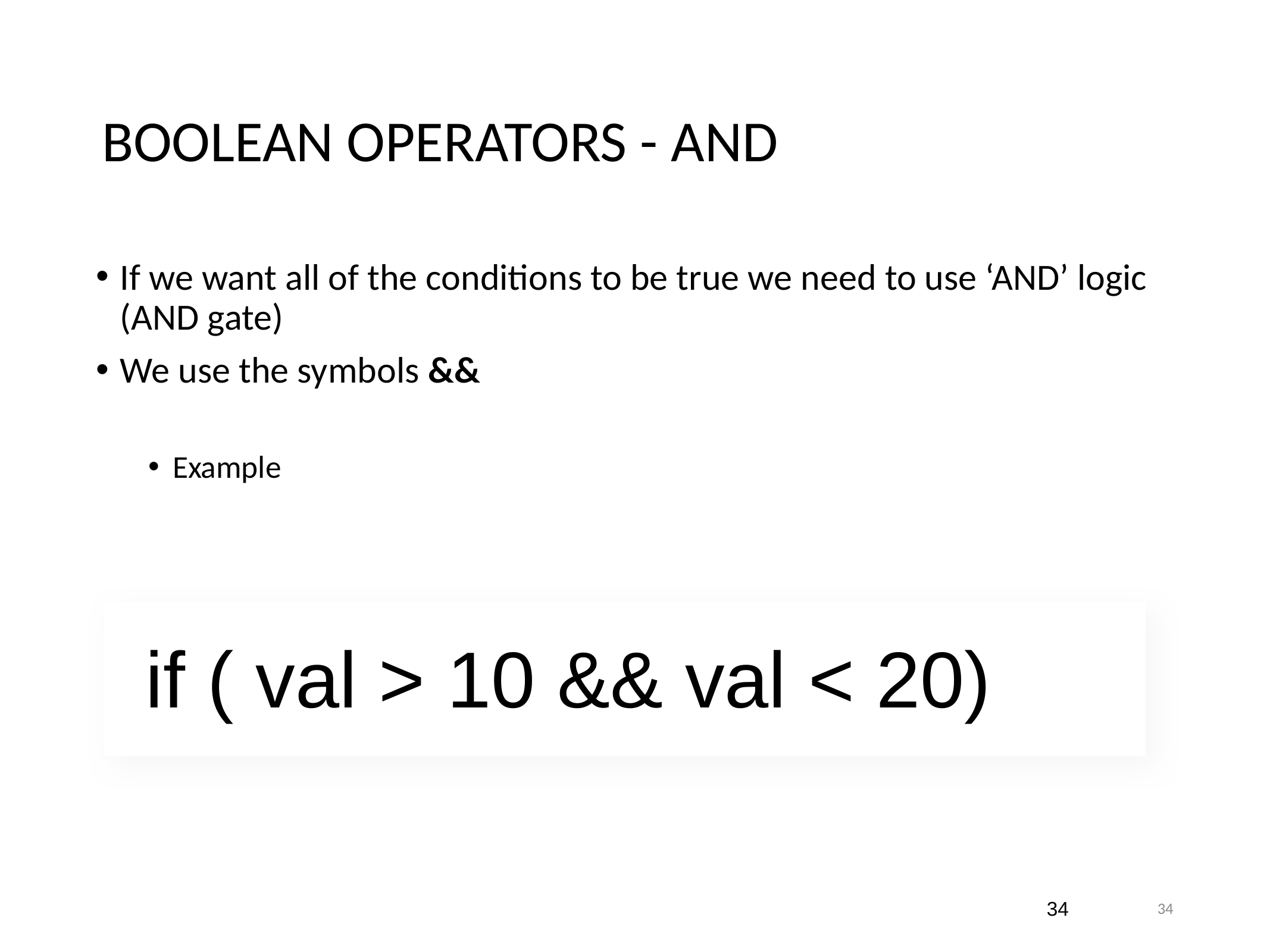

# BOOLEAN OPERATORS - AND
If we want all of the conditions to be true we need to use ‘AND’ logic (AND gate)
We use the symbols &&

Example

if ( val > 10 && val < 20)
34
34